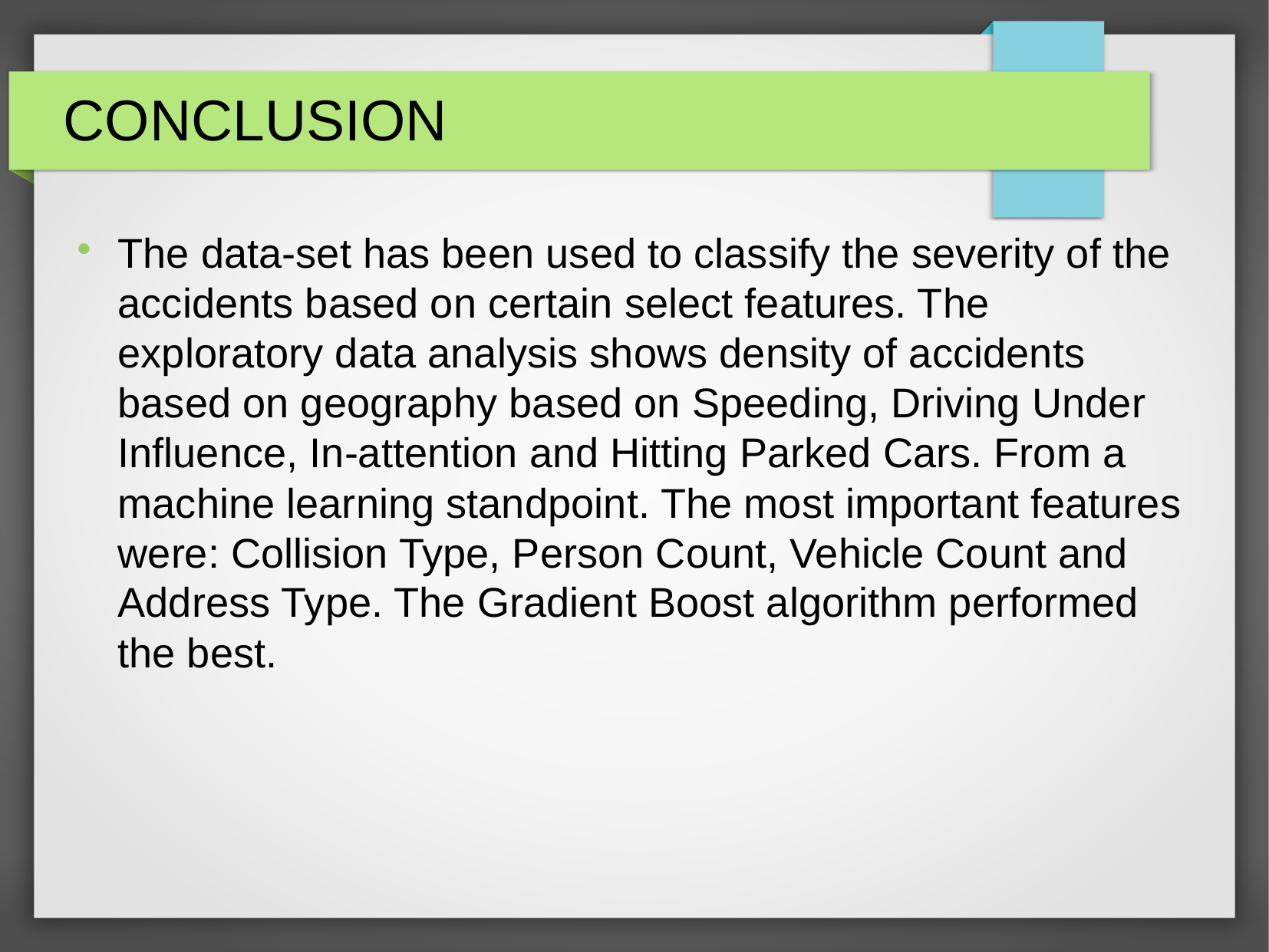

CONCLUSION
The data-set has been used to classify the severity of the accidents based on certain select features. The exploratory data analysis shows density of accidents based on geography based on Speeding, Driving Under Influence, In-attention and Hitting Parked Cars. From a machine learning standpoint. The most important features were: Collision Type, Person Count, Vehicle Count and Address Type. The Gradient Boost algorithm performed the best.